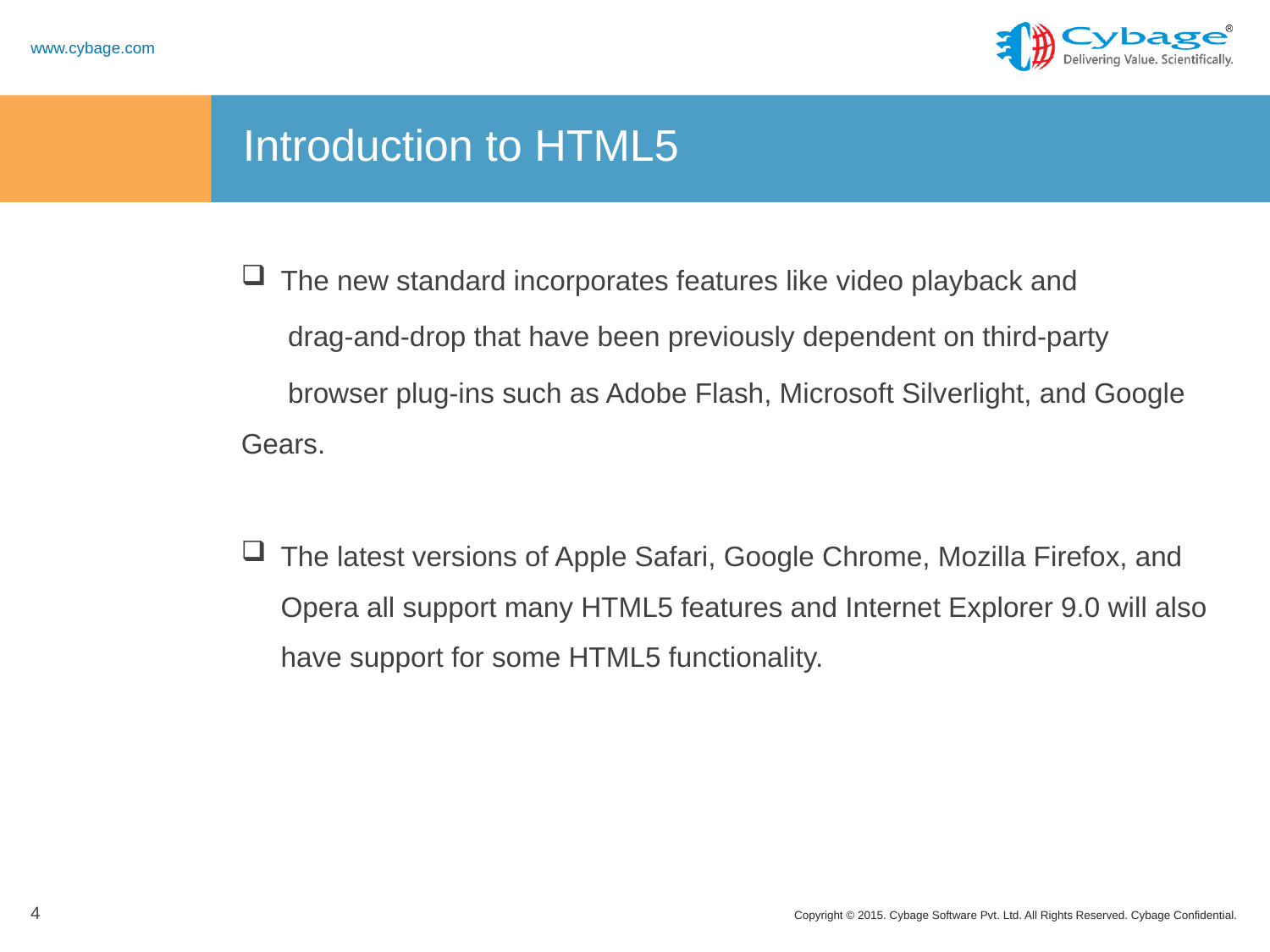

# Introduction to HTML5
The new standard incorporates features like video playback and
      drag-and-drop that have been previously dependent on third-party
      browser plug-ins such as Adobe Flash, Microsoft Silverlight, and Google Gears.

The latest versions of Apple Safari, Google Chrome, Mozilla Firefox, and Opera all support many HTML5 features and Internet Explorer 9.0 will also have support for some HTML5 functionality.

4